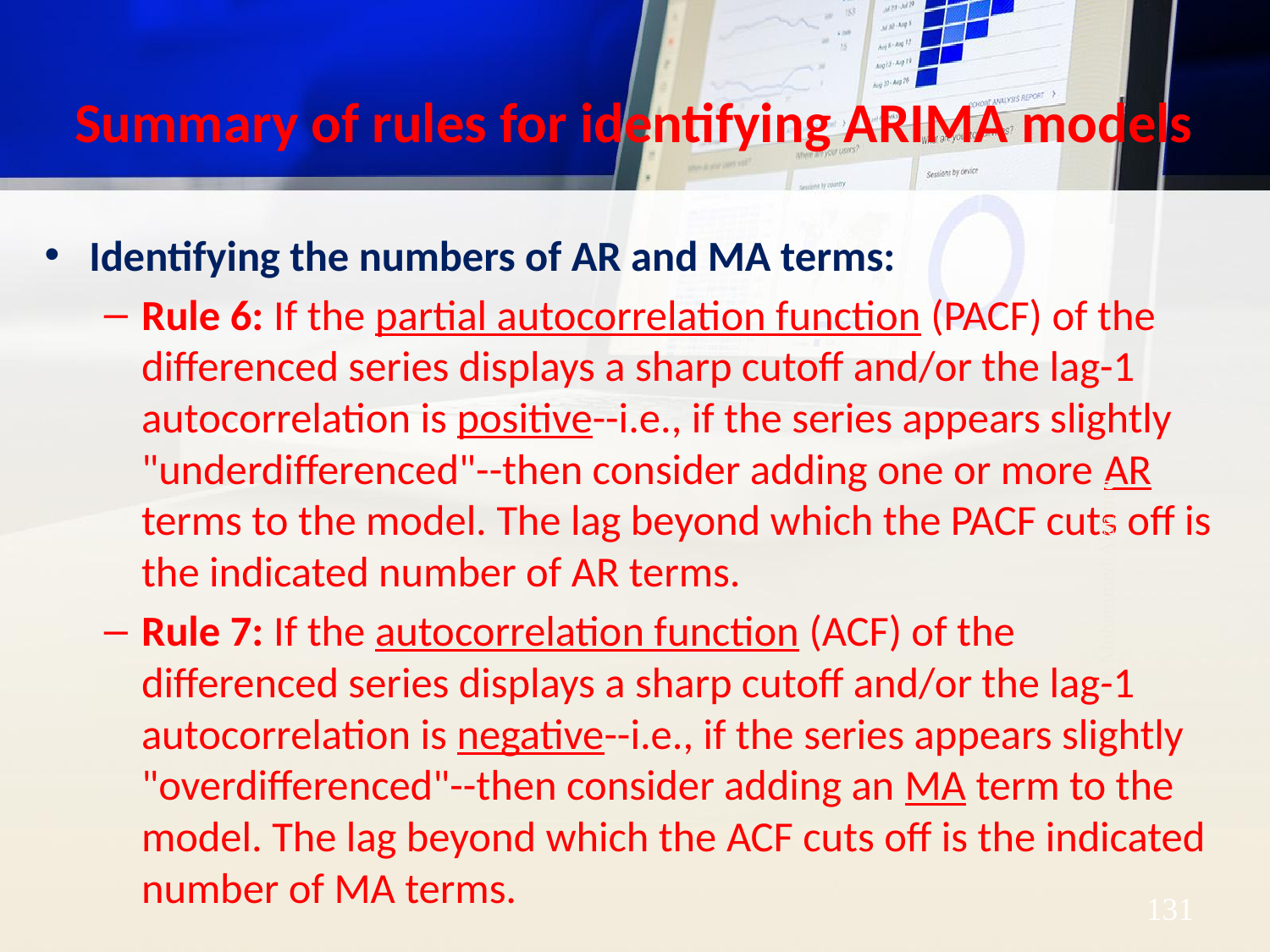

# Summary of rules for identifying ARIMA models
Identifying the numbers of AR and MA terms:
Rule 6: If the partial autocorrelation function (PACF) of the differenced series displays a sharp cutoff and/or the lag-1 autocorrelation is positive--i.e., if the series appears slightly "underdifferenced"--then consider adding one or more AR terms to the model. The lag beyond which the PACF cuts off is the indicated number of AR terms.
Rule 7: If the autocorrelation function (ACF) of the differenced series displays a sharp cutoff and/or the lag-1 autocorrelation is negative--i.e., if the series appears slightly "overdifferenced"--then consider adding an MA term to the model. The lag beyond which the ACF cuts off is the indicated number of MA terms.

Dr. Mohammed Alahmed
131